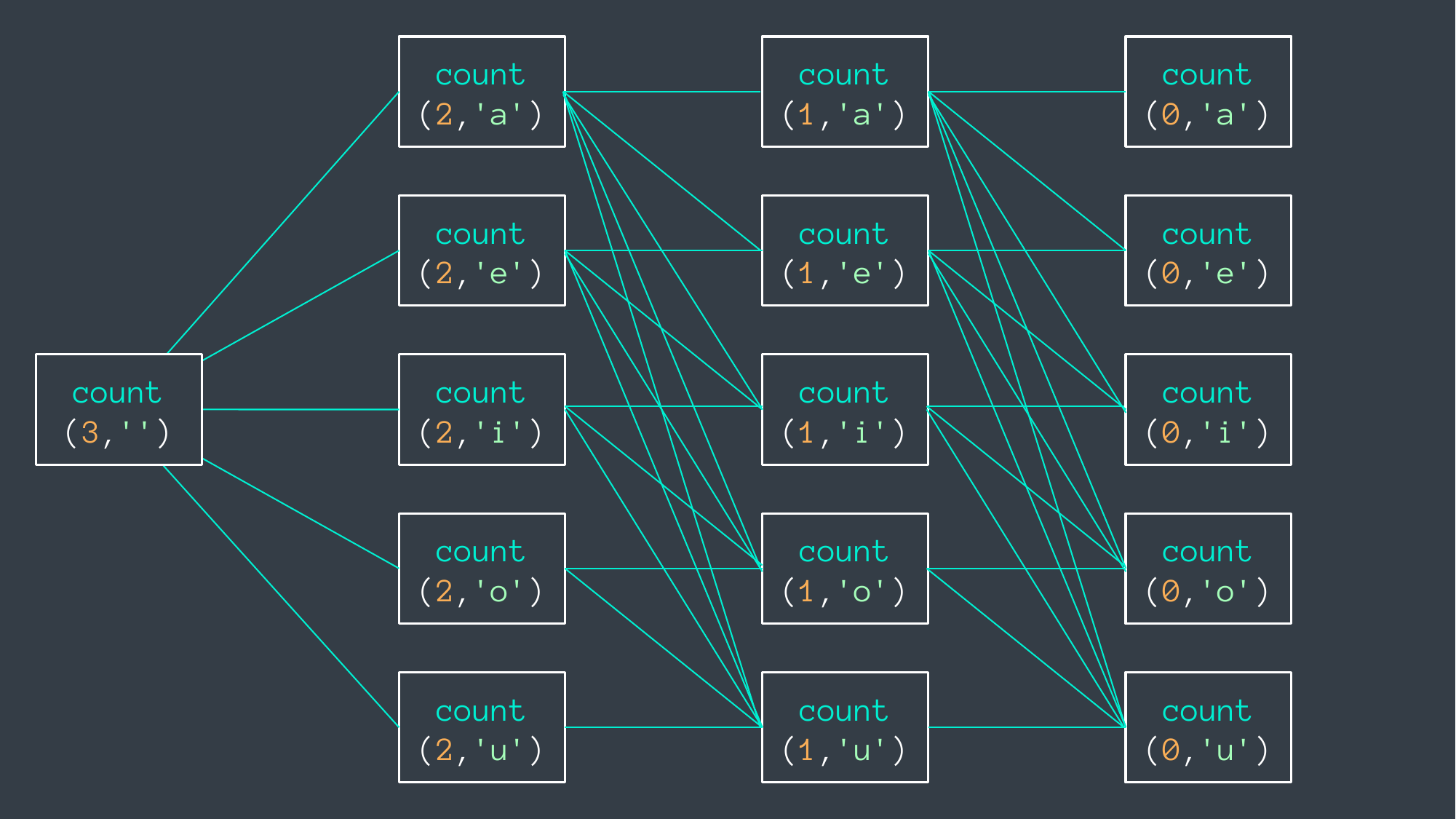

count
(2,'a')
count
(1,'a')
count
(0,'a')
count
(2,'e')
count
(1,'e')
count
(0,'e')
count
(3,'')
count
(2,'i')
count
(1,'i')
count
(0,'i')
count
(2,'o')
count
(1,'o')
count
(0,'o')
count
(2,'u')
count
(1,'u')
count
(0,'u')